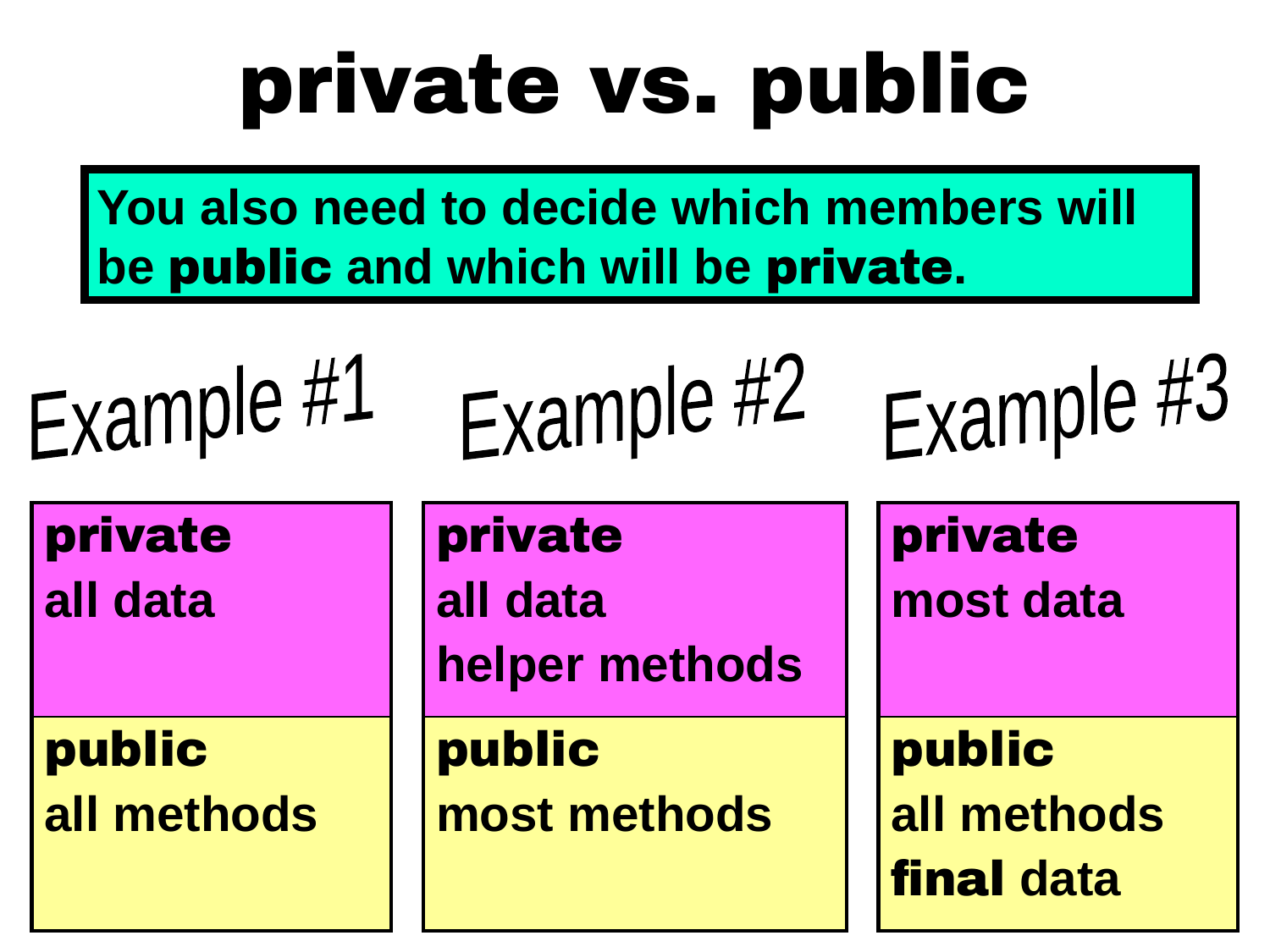

# private vs. public
You also need to decide which members will be public and which will be private.
Example #1
Example #2
Example #3
| private all data |
| --- |
| public all methods |
| private all data helper methods |
| --- |
| public most methods |
| private most data |
| --- |
| public all methods final data |